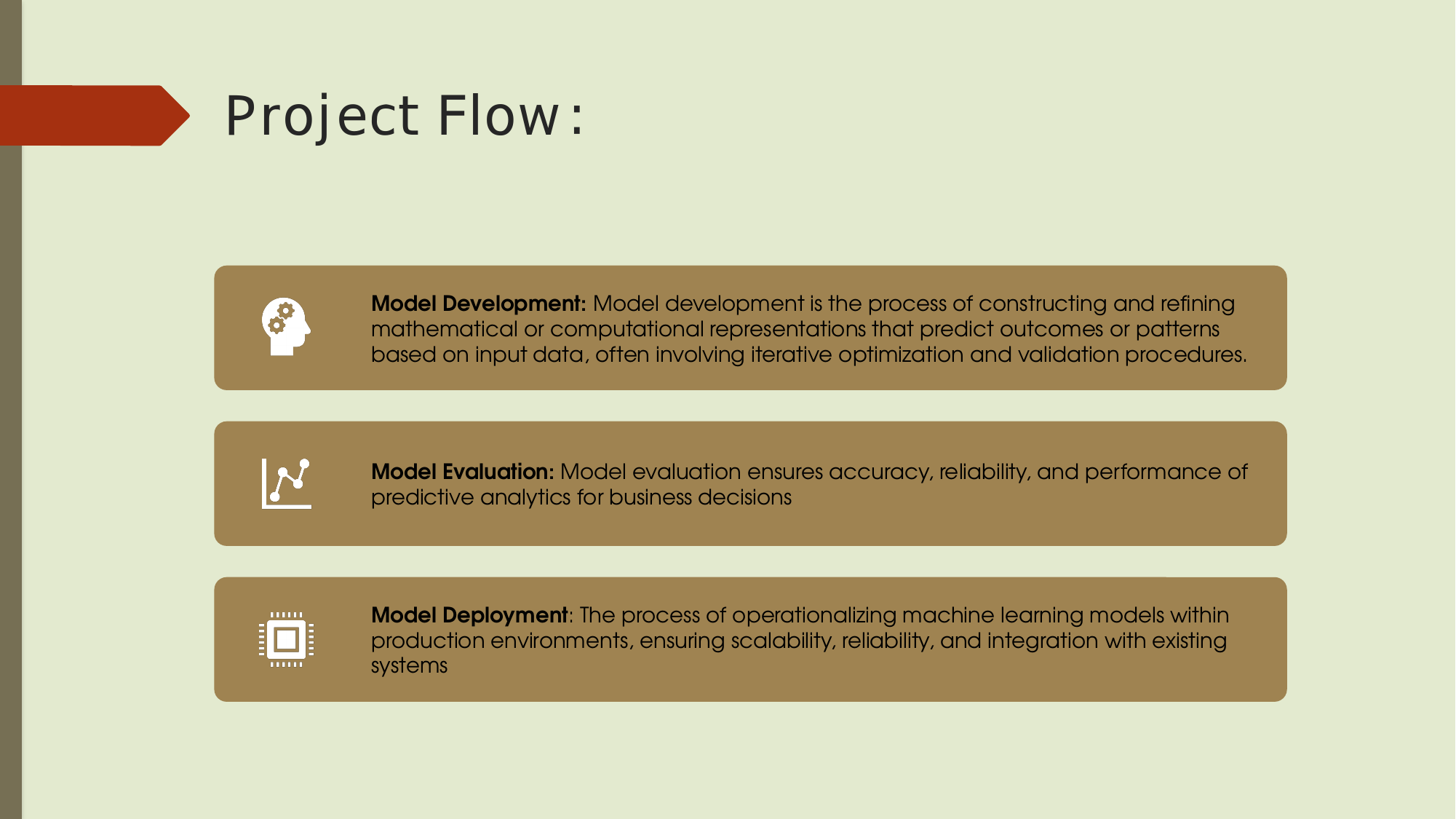

# Project Flow:

Model Development: Model development is the process of constructing and refining mathematical or computational representations that predict outcomes or patterns based on input data, often involving iterative optimization and validation procedures.
Model Evaluation: Model evaluation ensures accuracy, reliability, and performance of predictive analytics for business decisions
Model Deployment: The process of operationalizing machine learning models within production environments, ensuring scalability, reliability, and integration with existing systems